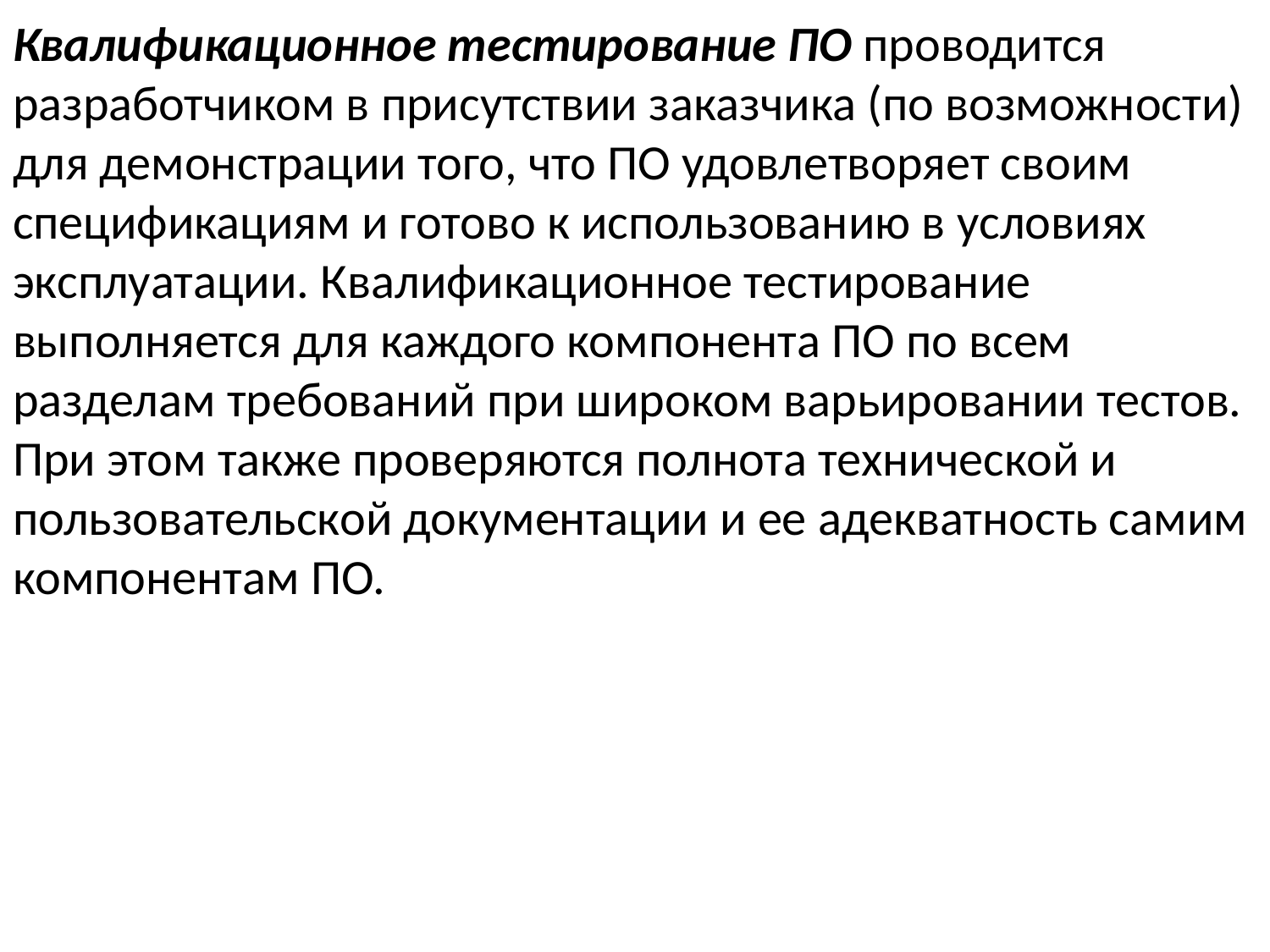

Квалификационное тестирование ПО проводится разработчиком в присутствии заказчика (по возможности) для демонстрации того, что ПО удовлетворяет своим спецификациям и готово к использованию в условиях эксплуатации. Квалификационное тестирование выполняется для каждого компонента ПО по всем разделам требований при широком варьировании тестов. При этом также проверяются полнота технической и пользовательской документации и ее адекватность самим компонентам ПО.